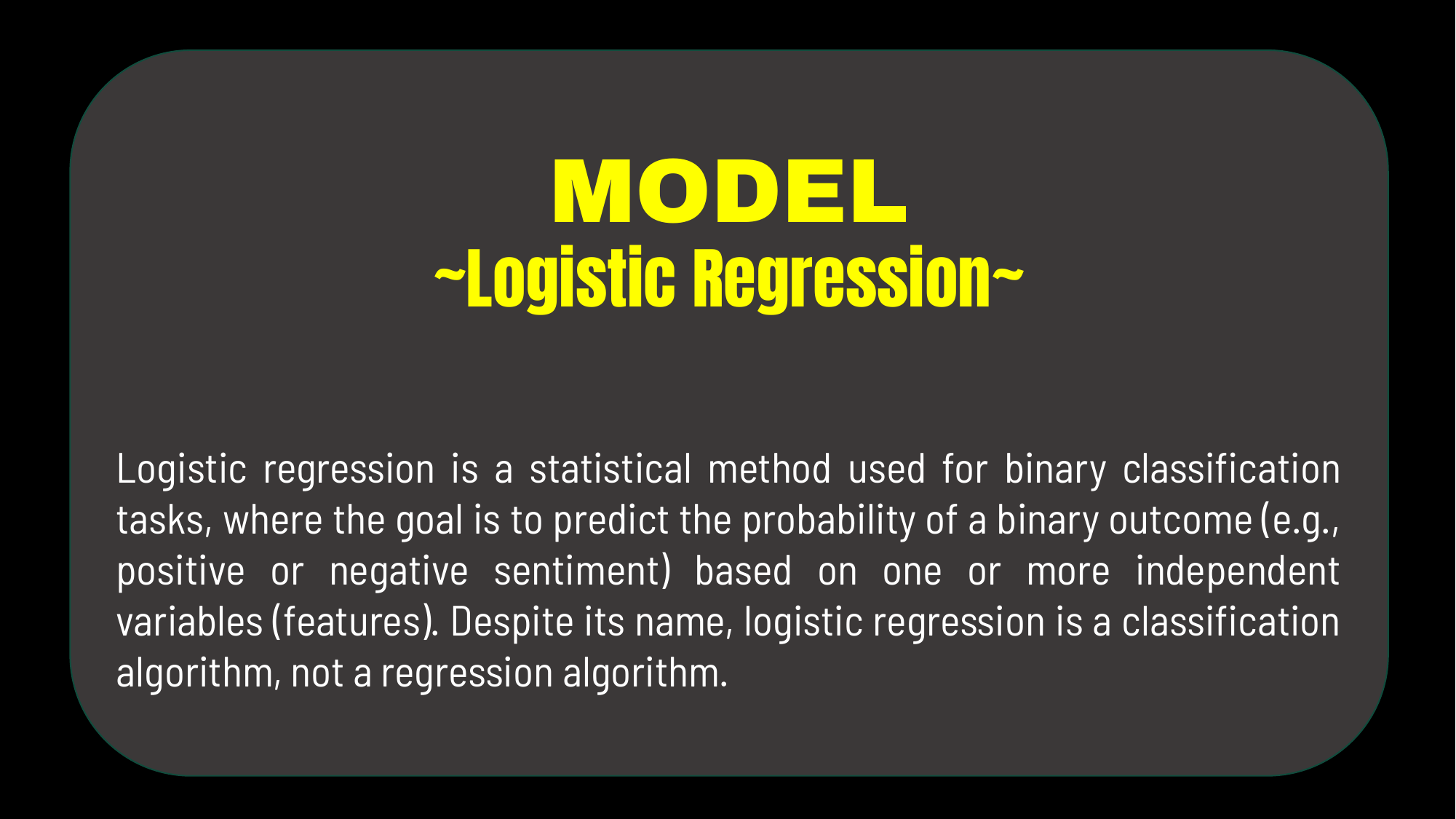

MODEL
~Logistic Regression~

Logistic regression is a statistical method used for binary classification tasks, where the goal is to predict the probability of a binary outcome (e.g., positive or negative sentiment) based on one or more independent variables (features). Despite its name, logistic regression is a classification algorithm, not a regression algorithm.
OBJECTIVE